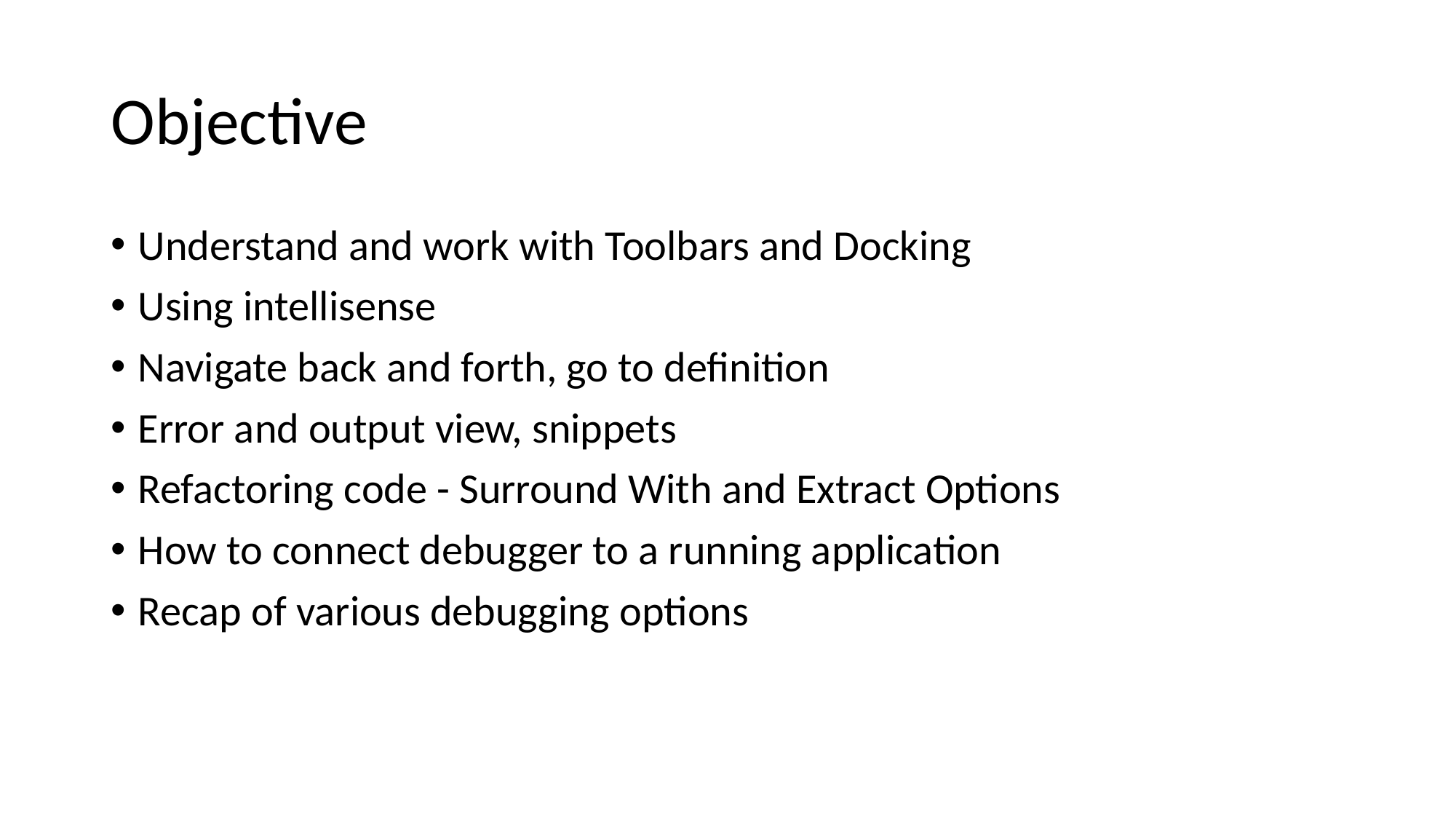

# Objective
Understand and work with Toolbars and Docking
Using intellisense
Navigate back and forth, go to definition
Error and output view, snippets
Refactoring code - Surround With and Extract Options
How to connect debugger to a running application
Recap of various debugging options